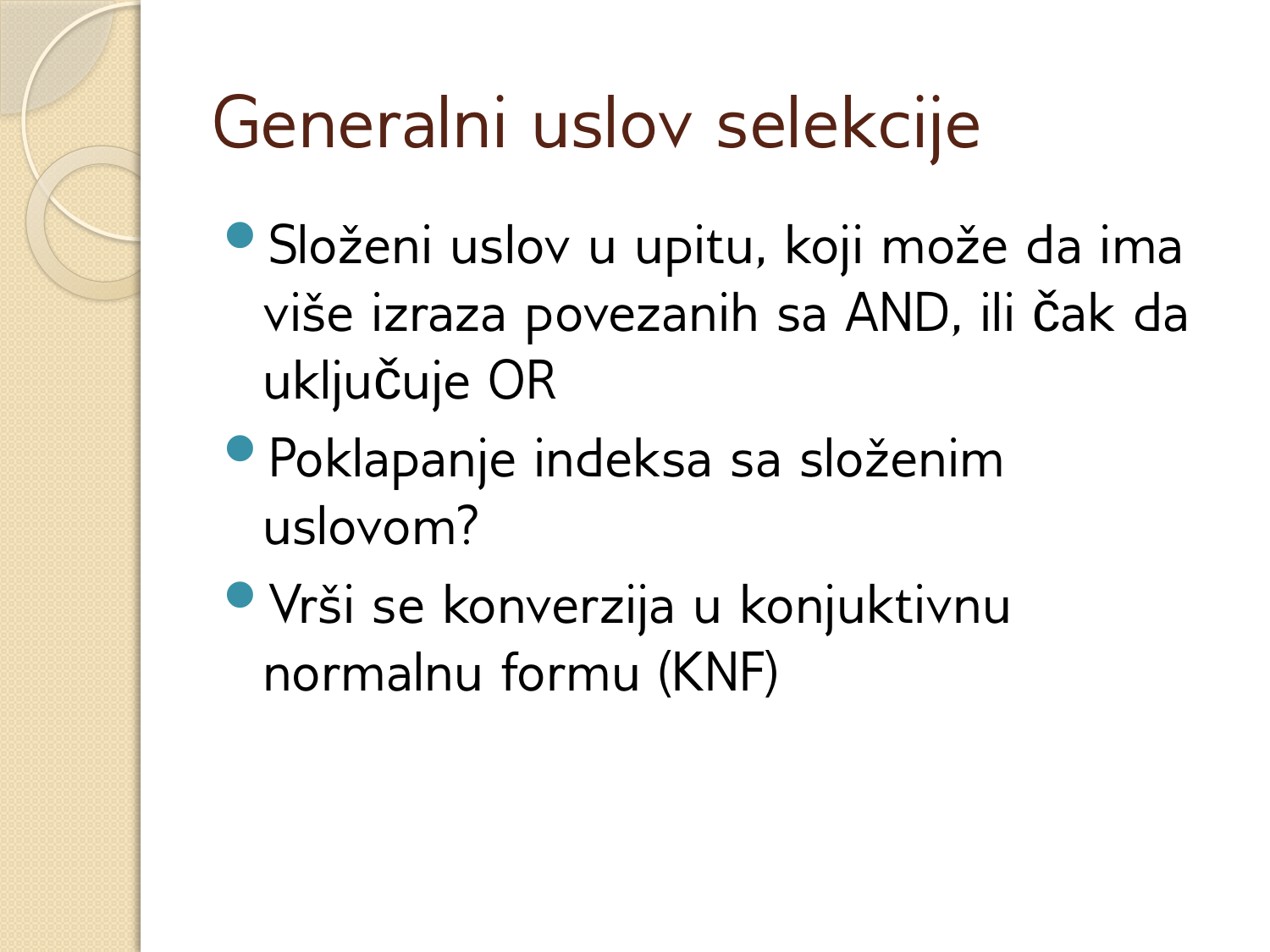

# Generalni uslov selekcije
Složeni uslov u upitu, koji može da ima više izraza povezanih sa AND, ili čak da uključuje OR
Poklapanje indeksa sa složenim uslovom?
Vrši se konverzija u konjuktivnu normalnu formu (KNF)